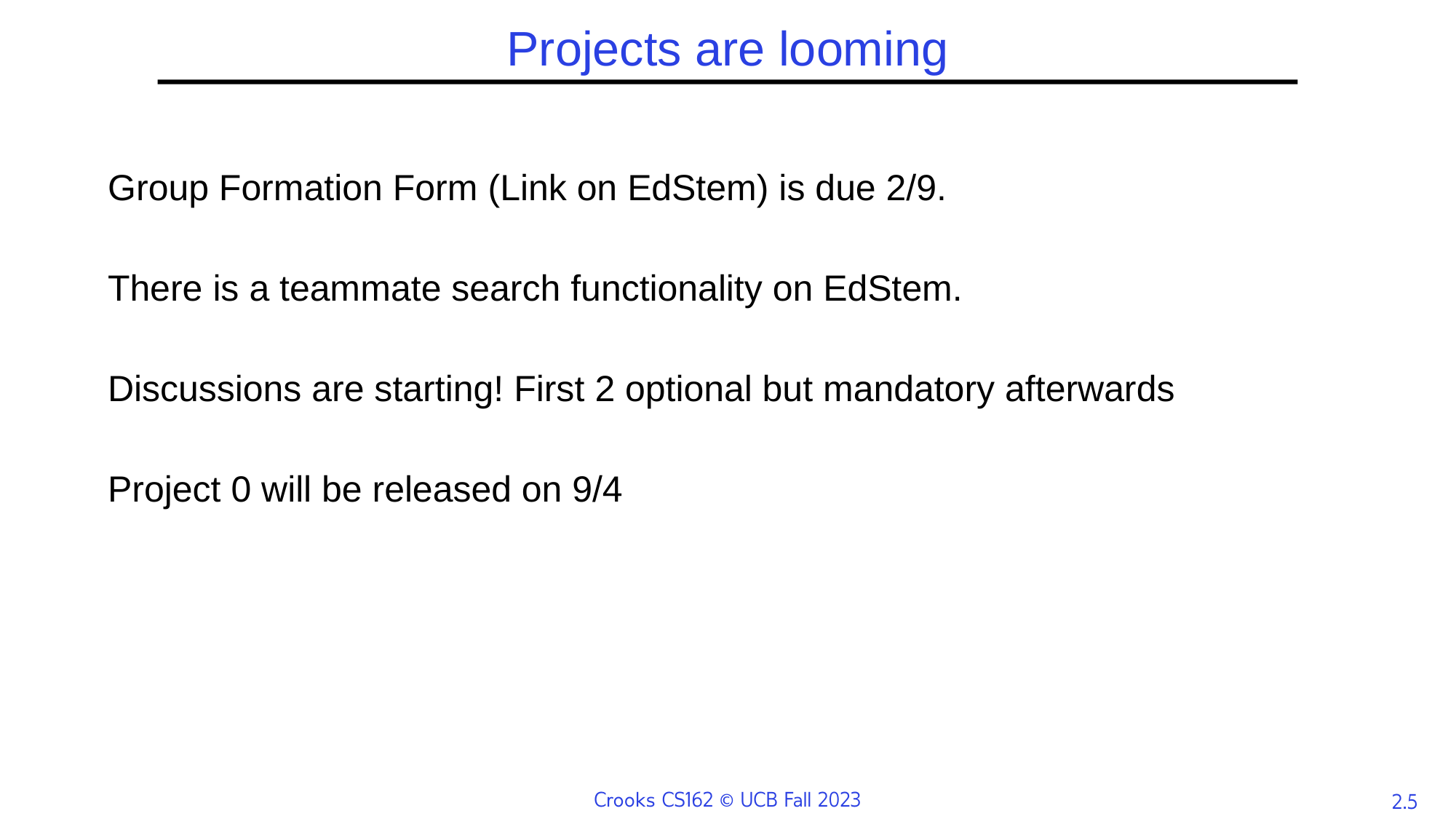

# Projects are looming

Group Formation Form (Link on EdStem) is due 2/9.

There is a teammate search functionality on EdStem.

Discussions are starting! First 2 optional but mandatory afterwards

Project 0 will be released on 9/4